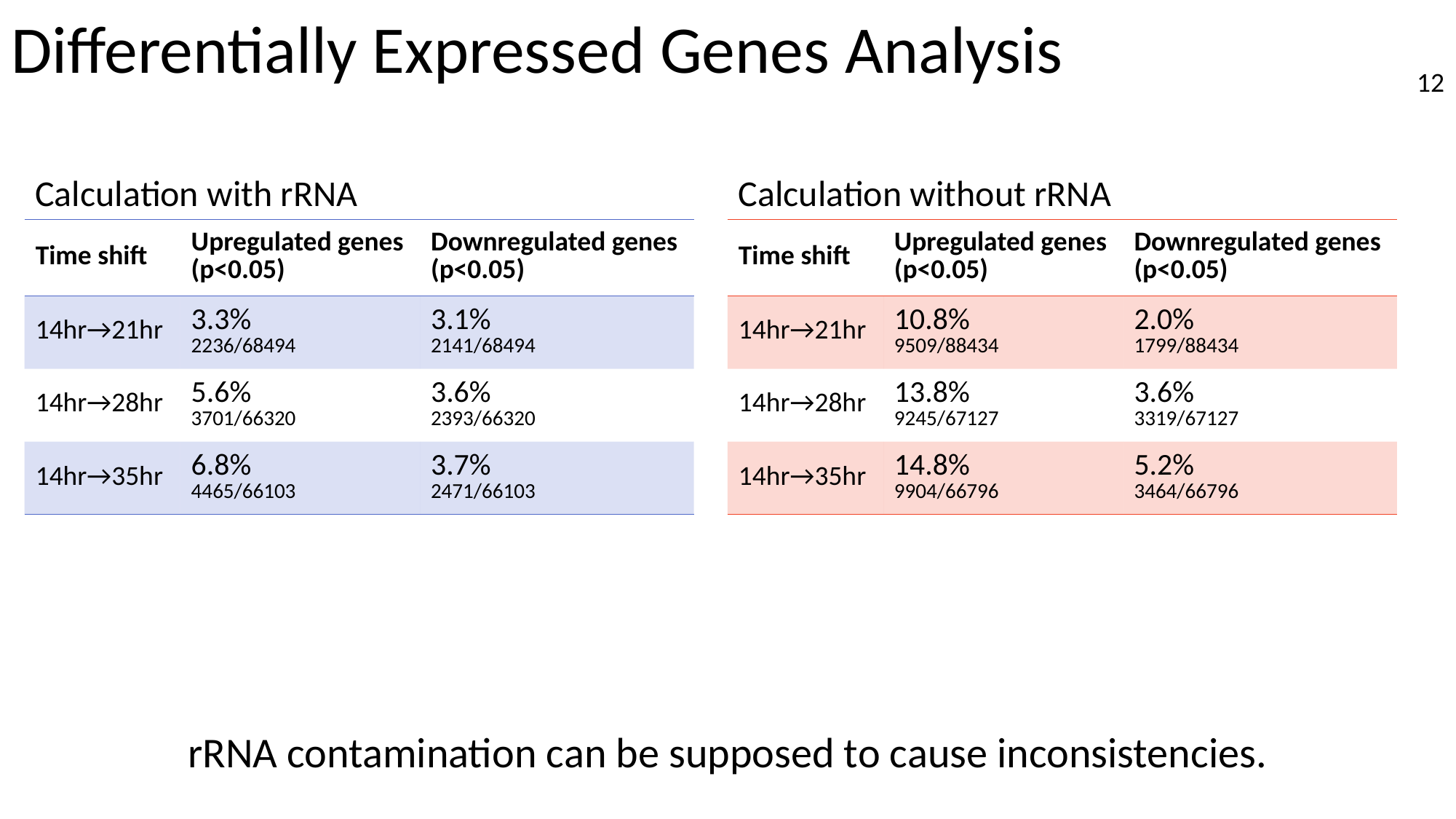

# Differentially Expressed Genes Analysis
12
Calculation with rRNA
Calculation without rRNA
| Time shift | Upregulated genes (p<0.05) | Downregulated genes (p<0.05) |
| --- | --- | --- |
| 14hr→21hr | 3.3% 2236/68494 | 3.1% 2141/68494 |
| 14hr→28hr | 5.6% 3701/66320 | 3.6% 2393/66320 |
| 14hr→35hr | 6.8% 4465/66103 | 3.7% 2471/66103 |
| Time shift | Upregulated genes (p<0.05) | Downregulated genes (p<0.05) |
| --- | --- | --- |
| 14hr→21hr | 10.8% 9509/88434 | 2.0% 1799/88434 |
| 14hr→28hr | 13.8% 9245/67127 | 3.6% 3319/67127 |
| 14hr→35hr | 14.8% 9904/66796 | 5.2% 3464/66796 |
rRNA contamination can be supposed to cause inconsistencies.